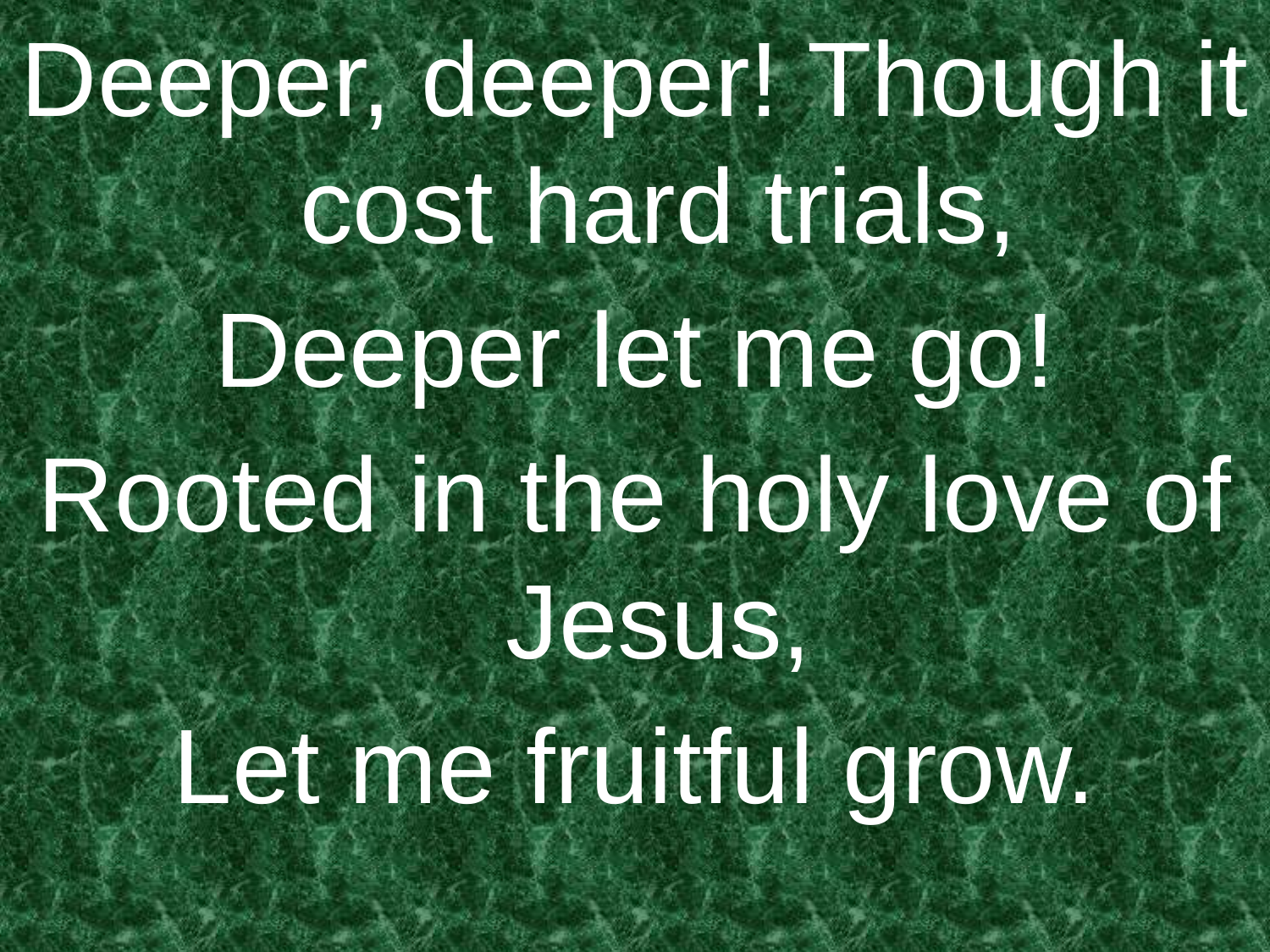

Deeper, deeper! Though it cost hard trials,
Deeper let me go!
Rooted in the holy love of Jesus,
Let me fruitful grow.